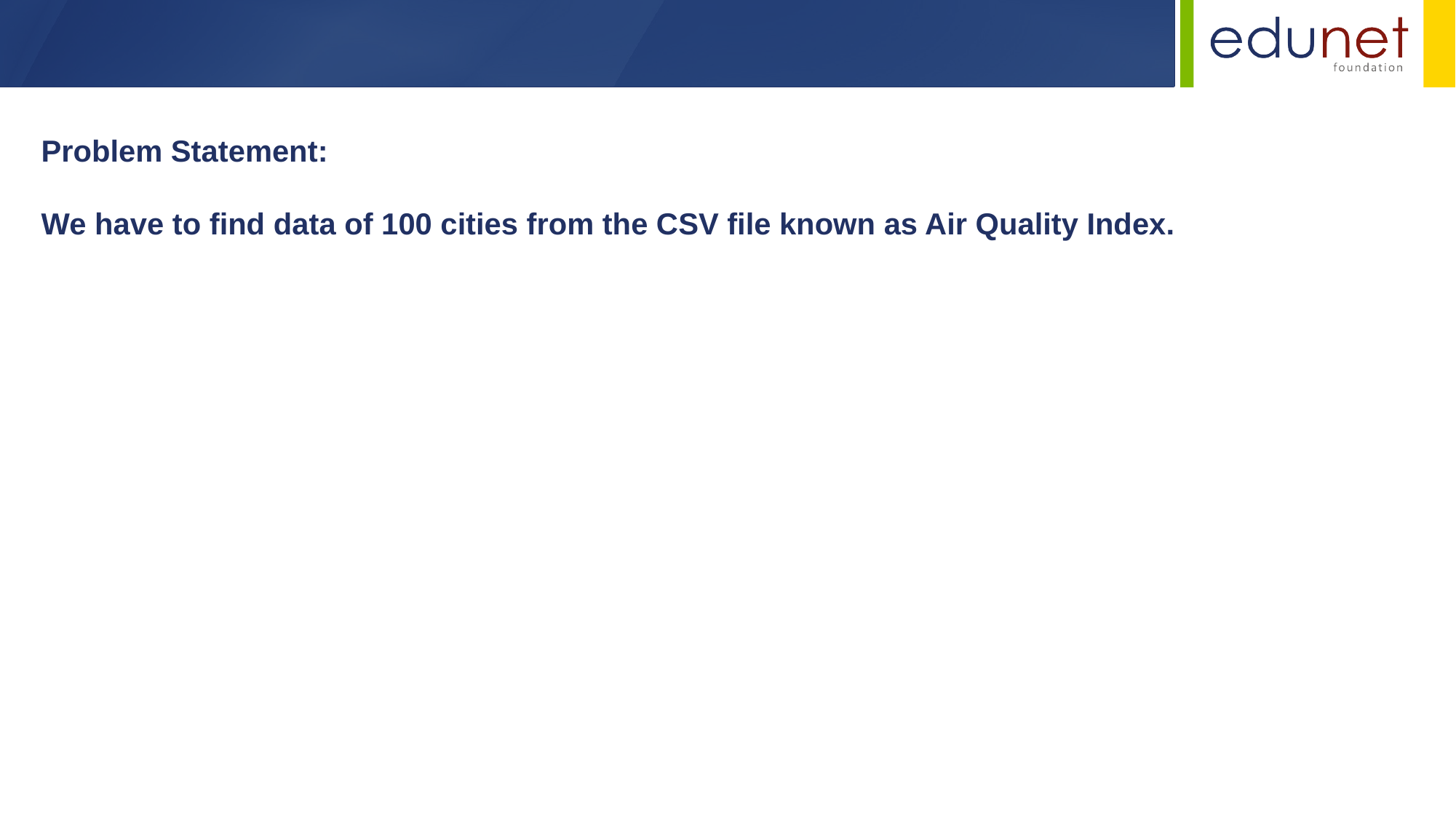

Problem Statement:

We have to find data of 100 cities from the CSV file known as Air Quality Index.